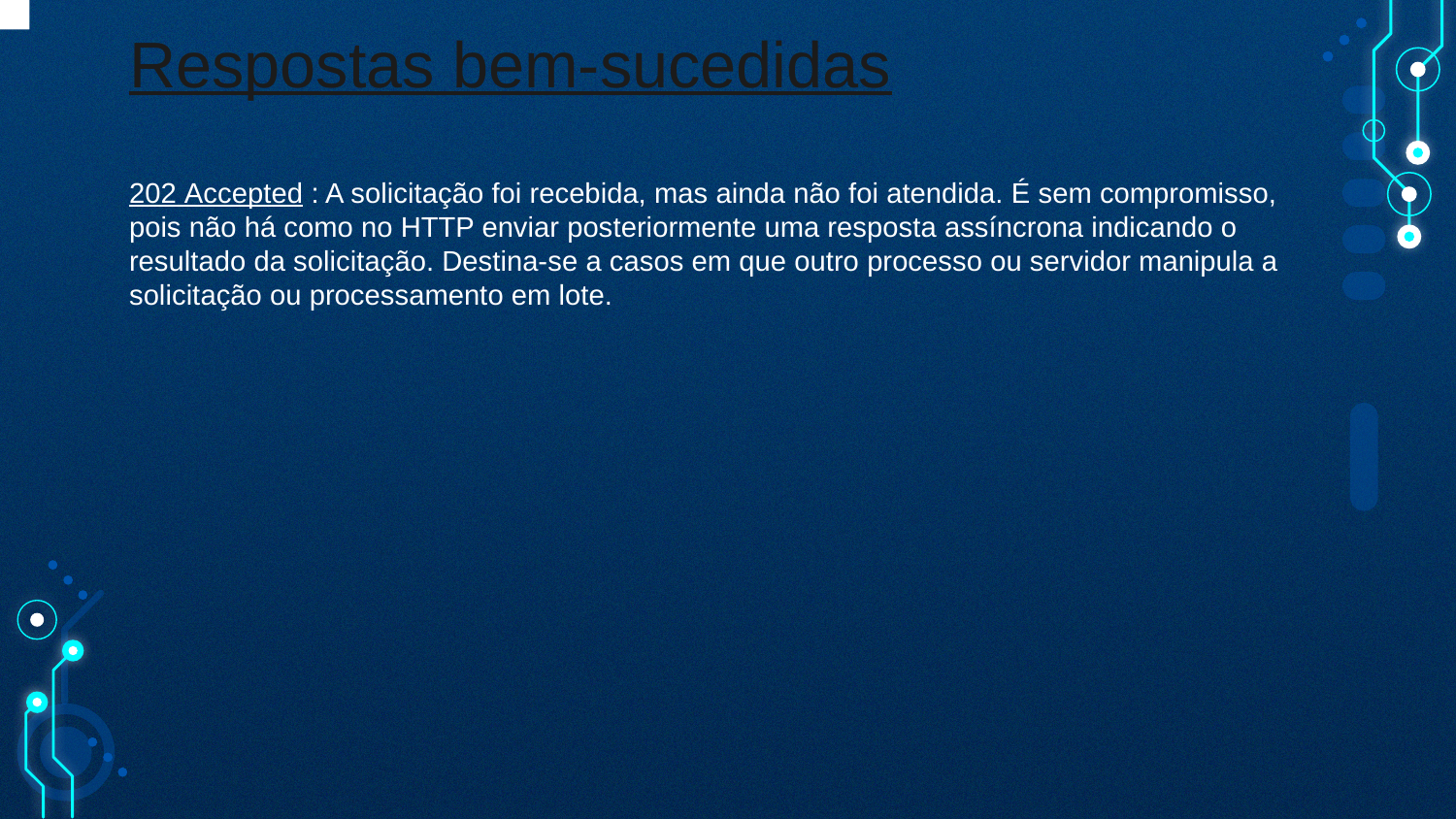

# Respostas bem-sucedidas

202 Accepted : A solicitação foi recebida, mas ainda não foi atendida. É sem compromisso, pois não há como no HTTP enviar posteriormente uma resposta assíncrona indicando o resultado da solicitação. Destina-se a casos em que outro processo ou servidor manipula a solicitação ou processamento em lote.